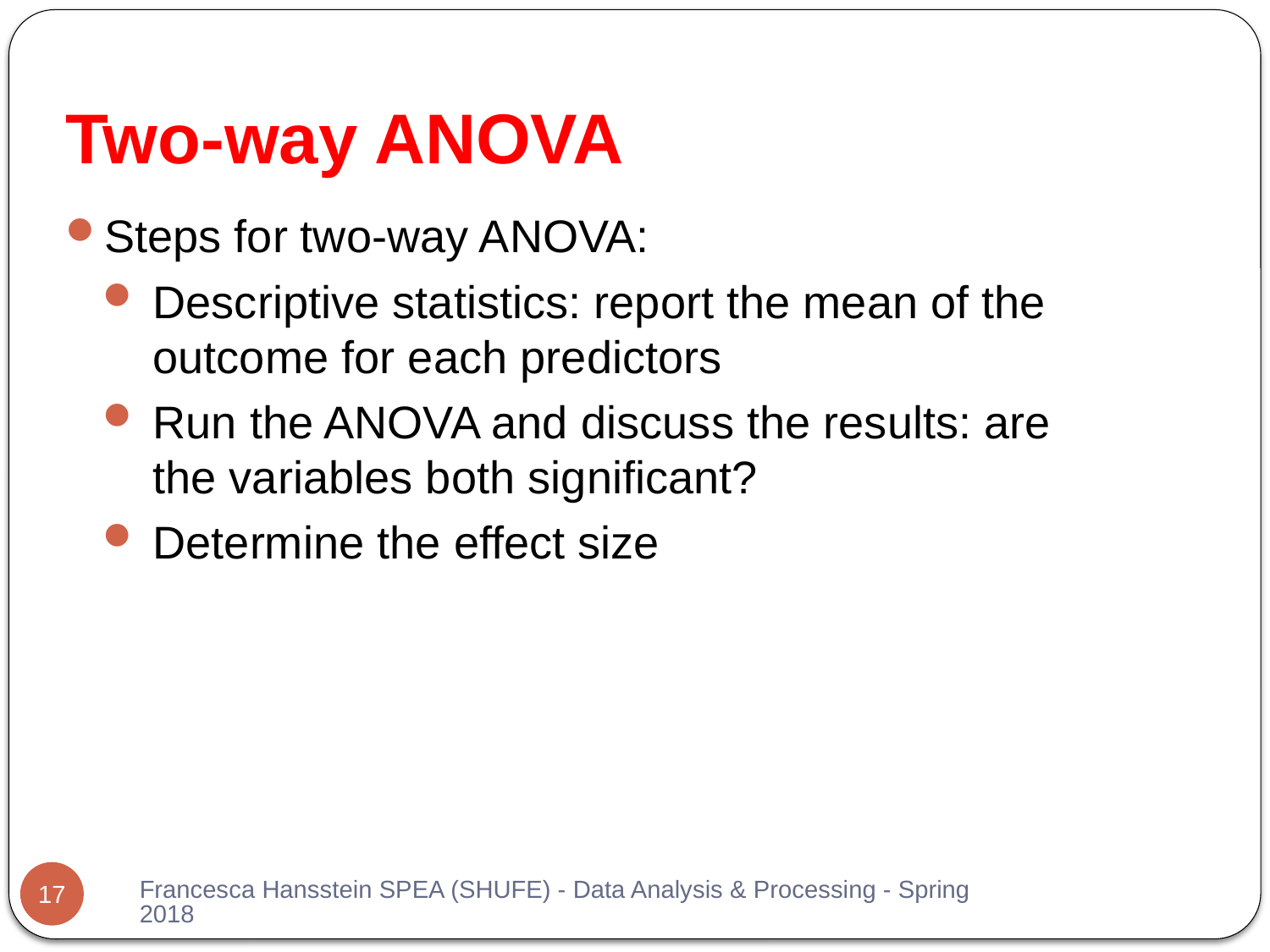

# Two-way ANOVA
Steps for two-way ANOVA:
Descriptive statistics: report the mean of the outcome for each predictors
Run the ANOVA and discuss the results: are the variables both significant?
Determine the effect size
Francesca Hansstein SPEA (SHUFE) - Data Analysis & Processing - Spring 2018
17